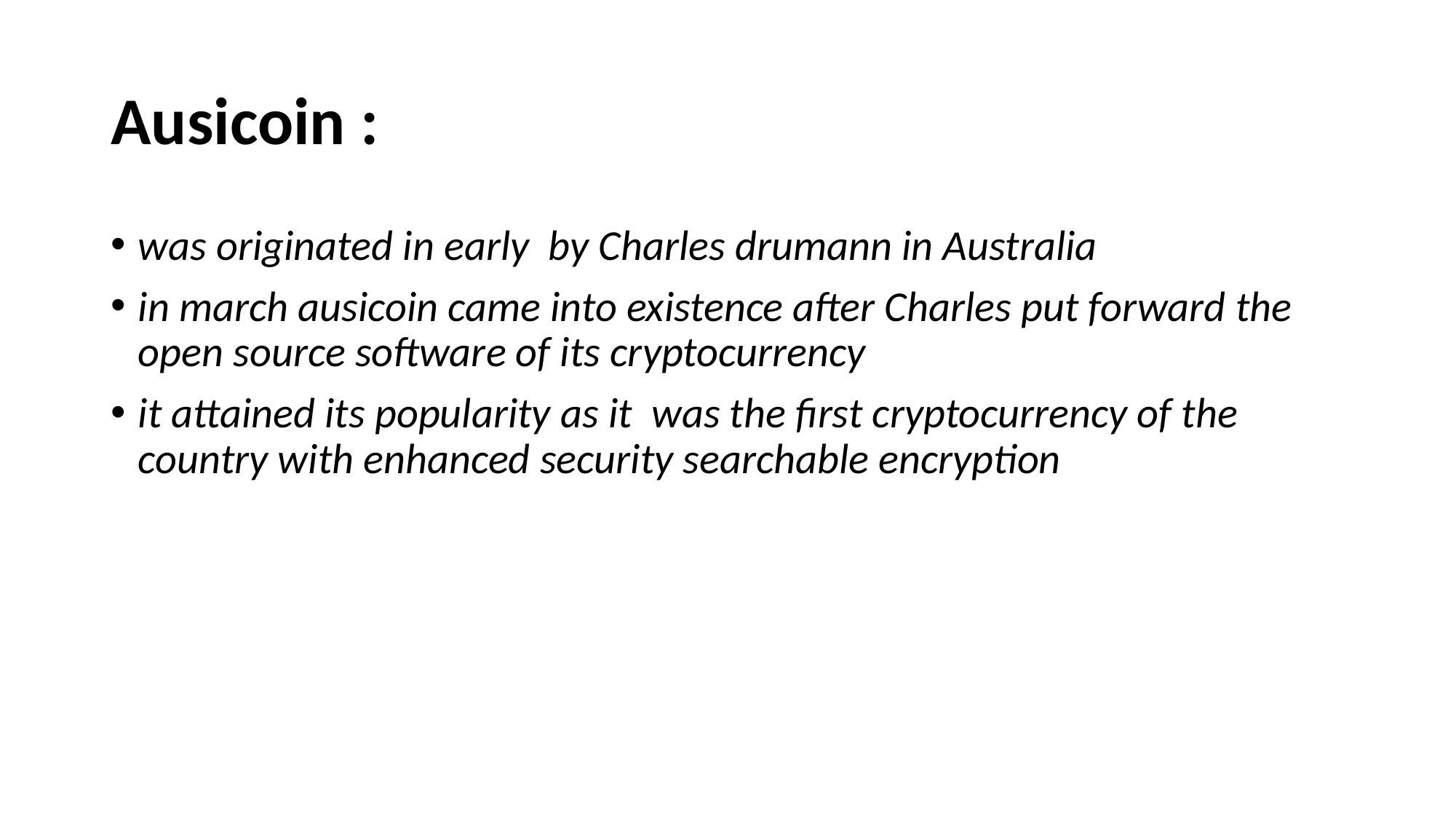

# Ausicoin :
was originated in early  by Charles drumann in Australia
in march ausicoin came into existence after Charles put forward the open source software of its cryptocurrency
it attained its popularity as it  was the first cryptocurrency of the country with enhanced security searchable encryption